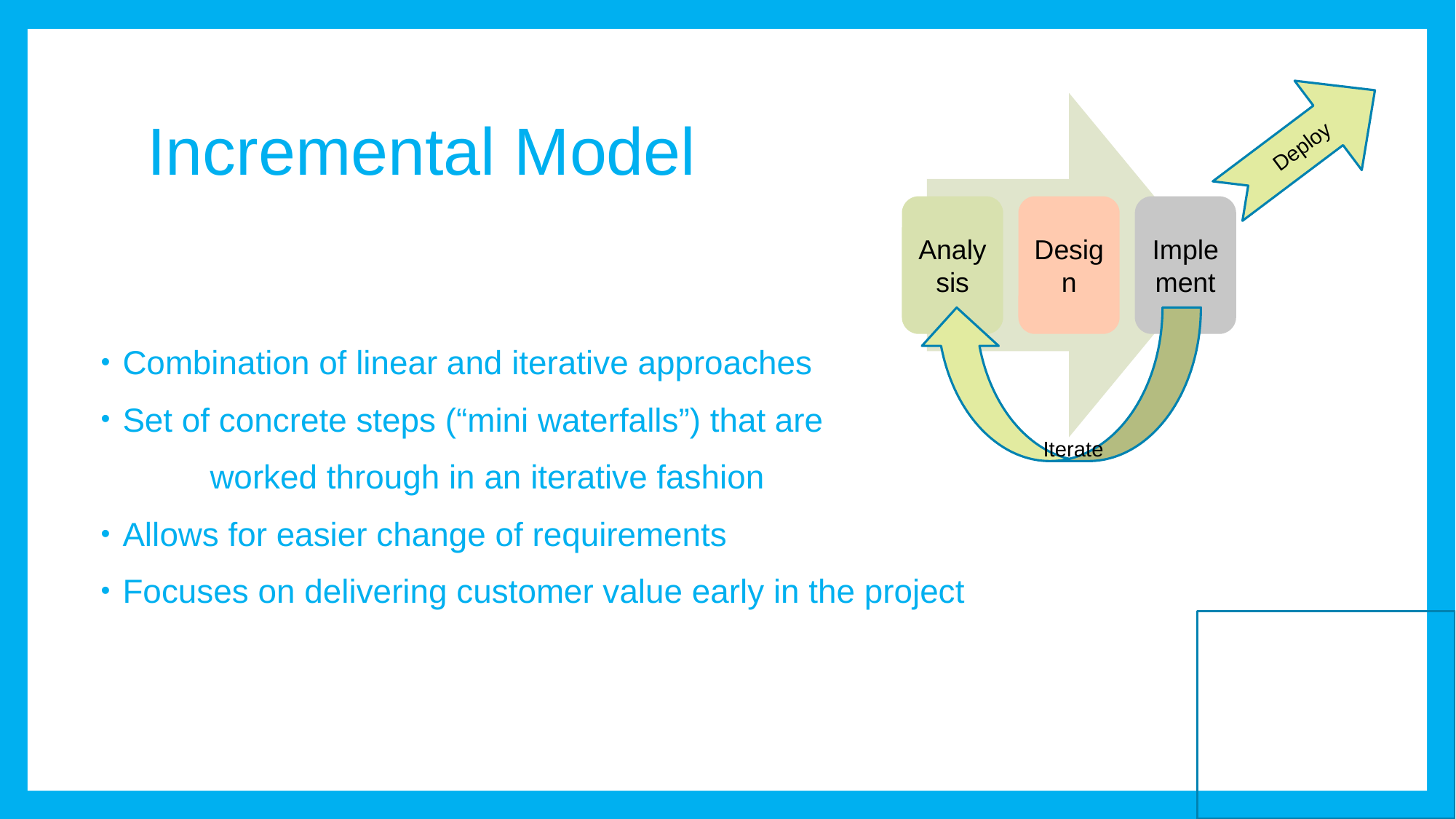

# Incremental Model
Deploy
Analysis
Design
Implement

Combination of linear and iterative approaches
Set of concrete steps (“mini waterfalls”) that are
	worked through in an iterative fashion
Allows for easier change of requirements
Focuses on delivering customer value early in the project

Iterate